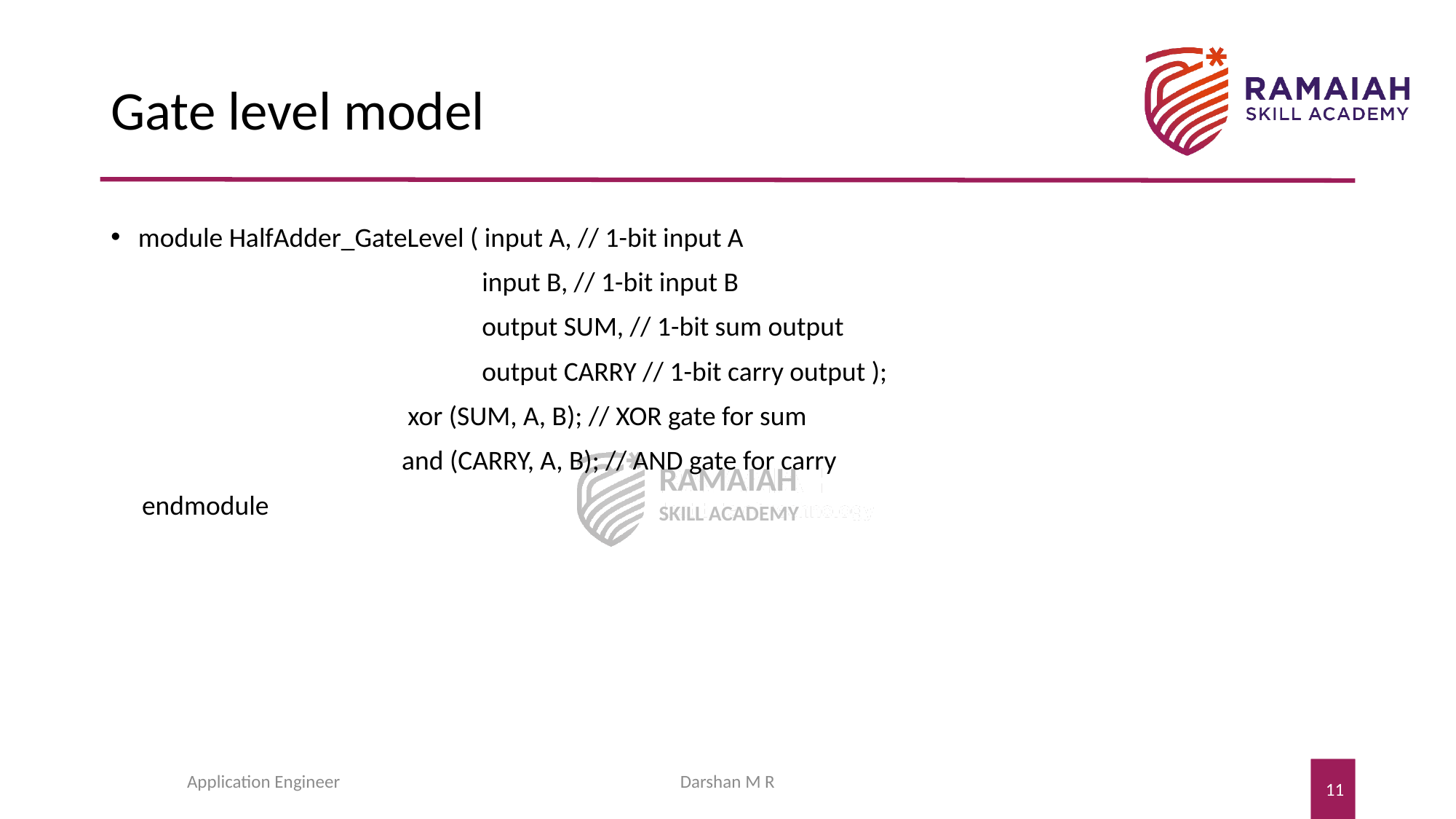

# Gate level model
module HalfAdder_GateLevel ( input A, // 1-bit input A
                                                            input B, // 1-bit input B
                                                            output SUM, // 1-bit sum output
                                                            output CARRY // 1-bit carry output );
                                                xor (SUM, A, B); // XOR gate for sum
                                               and (CARRY, A, B); // AND gate for carry
     endmodule
Application Engineer
Darshan M R